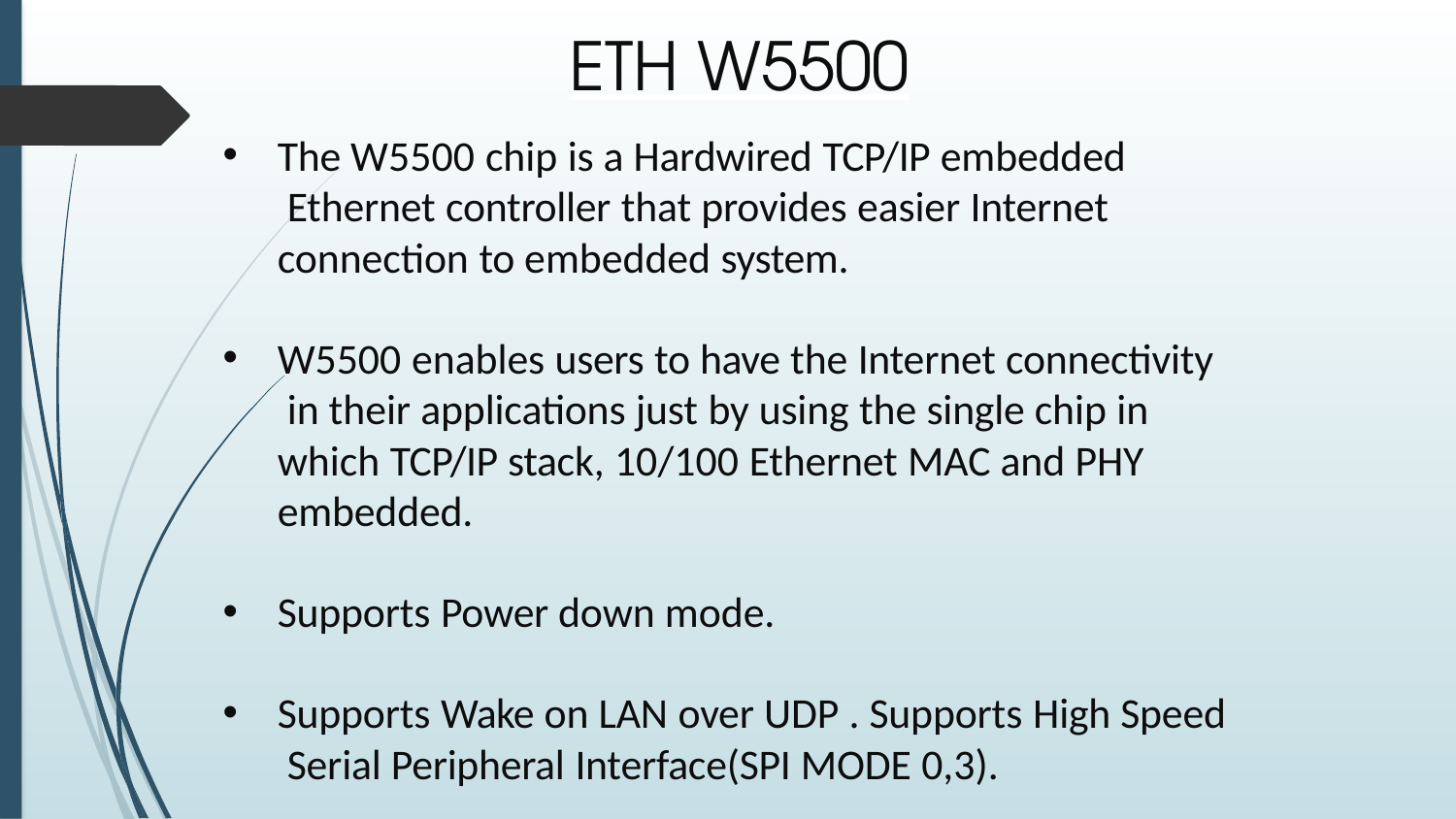

# ETH W5500
The W5500 chip is a Hardwired TCP/IP embedded  Ethernet controller that provides easier Internet  connection to embedded system.

W5500 enables users to have the Internet connectivity  in their applications just by using the single chip in  which TCP/IP stack, 10/100 Ethernet MAC and PHY  embedded.

Supports Power down mode.

Supports Wake on LAN over UDP . Supports High Speed  Serial Peripheral Interface(SPI MODE 0,3).